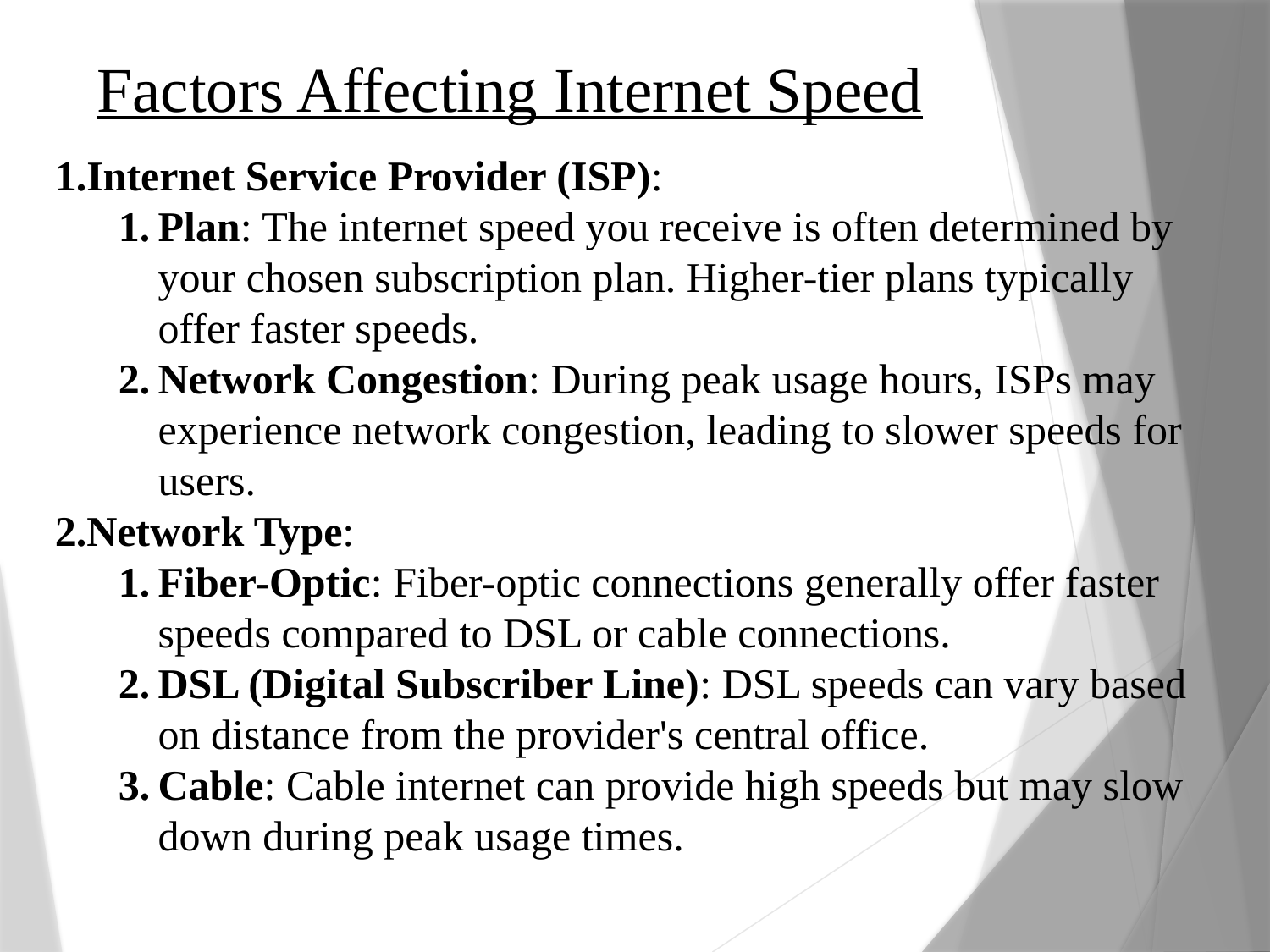

# Factors Affecting Internet Speed
Internet Service Provider (ISP):
Plan: The internet speed you receive is often determined by your chosen subscription plan. Higher-tier plans typically offer faster speeds.
Network Congestion: During peak usage hours, ISPs may experience network congestion, leading to slower speeds for users.
Network Type:
Fiber-Optic: Fiber-optic connections generally offer faster speeds compared to DSL or cable connections.
DSL (Digital Subscriber Line): DSL speeds can vary based on distance from the provider's central office.
Cable: Cable internet can provide high speeds but may slow down during peak usage times.